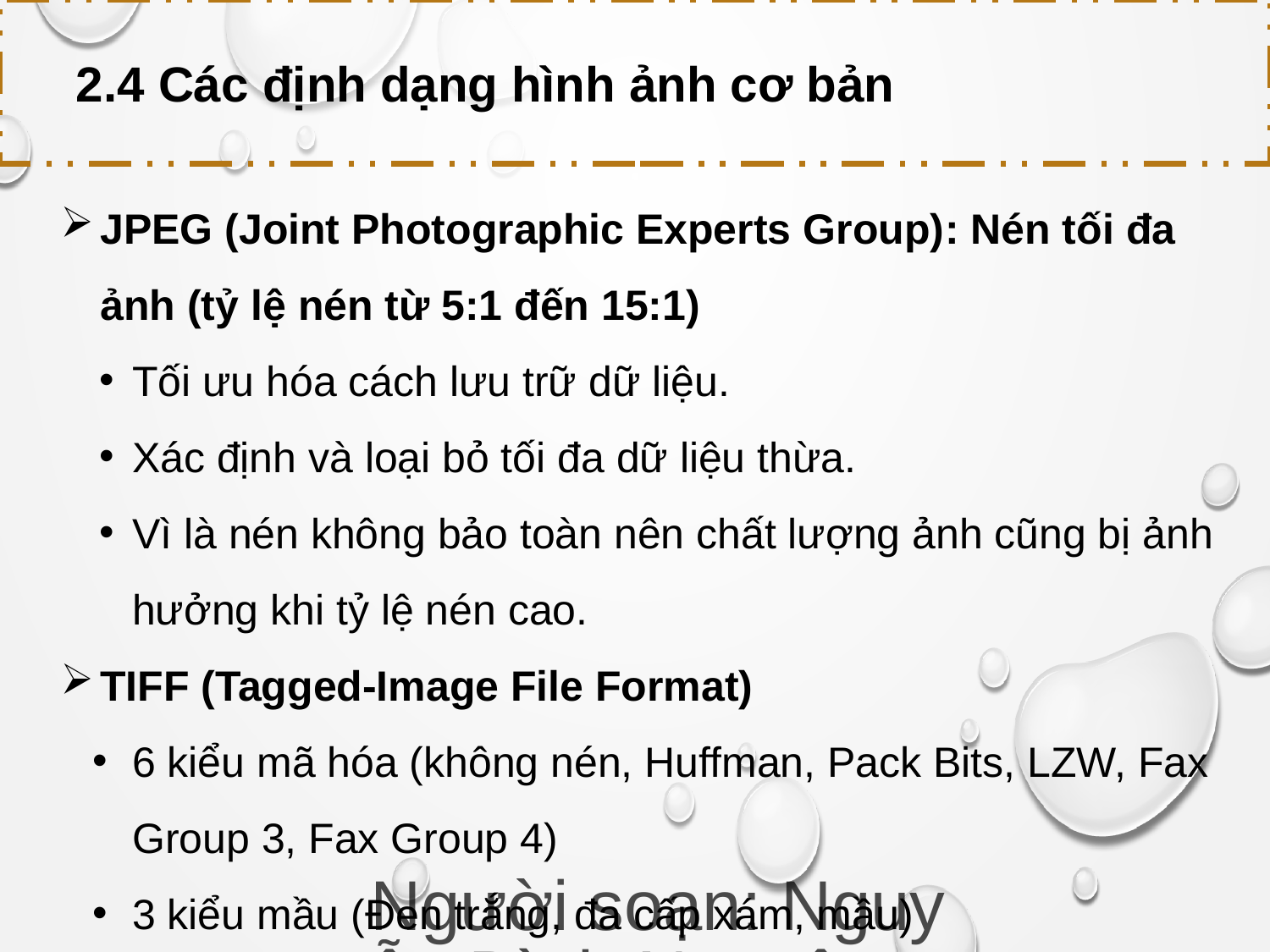

2.4 Các định dạng hình ảnh cơ bản
JPEG (Joint Photographic Experts Group): Nén tối đa ảnh (tỷ lệ nén từ 5:1 đến 15:1)
Tối ưu hóa cách lưu trữ dữ liệu.
Xác định và loại bỏ tối đa dữ liệu thừa.
Vì là nén không bảo toàn nên chất lượng ảnh cũng bị ảnh hưởng khi tỷ lệ nén cao.
TIFF (Tagged-Image File Format)
6 kiểu mã hóa (không nén, Huffman, Pack Bits, LZW, Fax Group 3, Fax Group 4)
3 kiểu mầu (Đen trắng, đa cấp xám, mầu)
Người soạn: Nguyễn Đình Nguyên